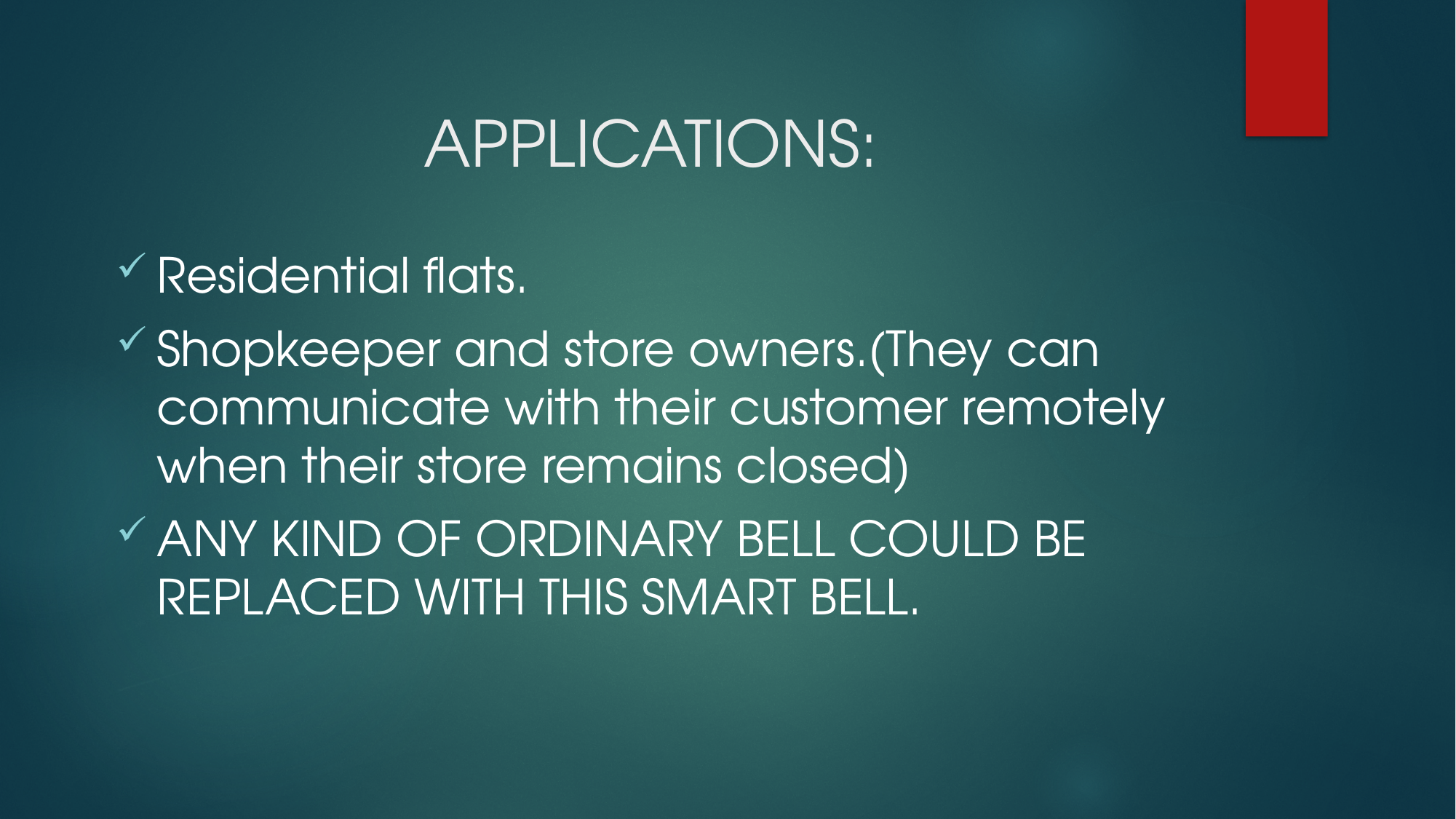

# APPLICATIONS:
Residential flats.
Shopkeeper and store owners.(They can communicate with their customer remotely when their store remains closed)
ANY KIND OF ORDINARY BELL COULD BE REPLACED WITH THIS SMART BELL.